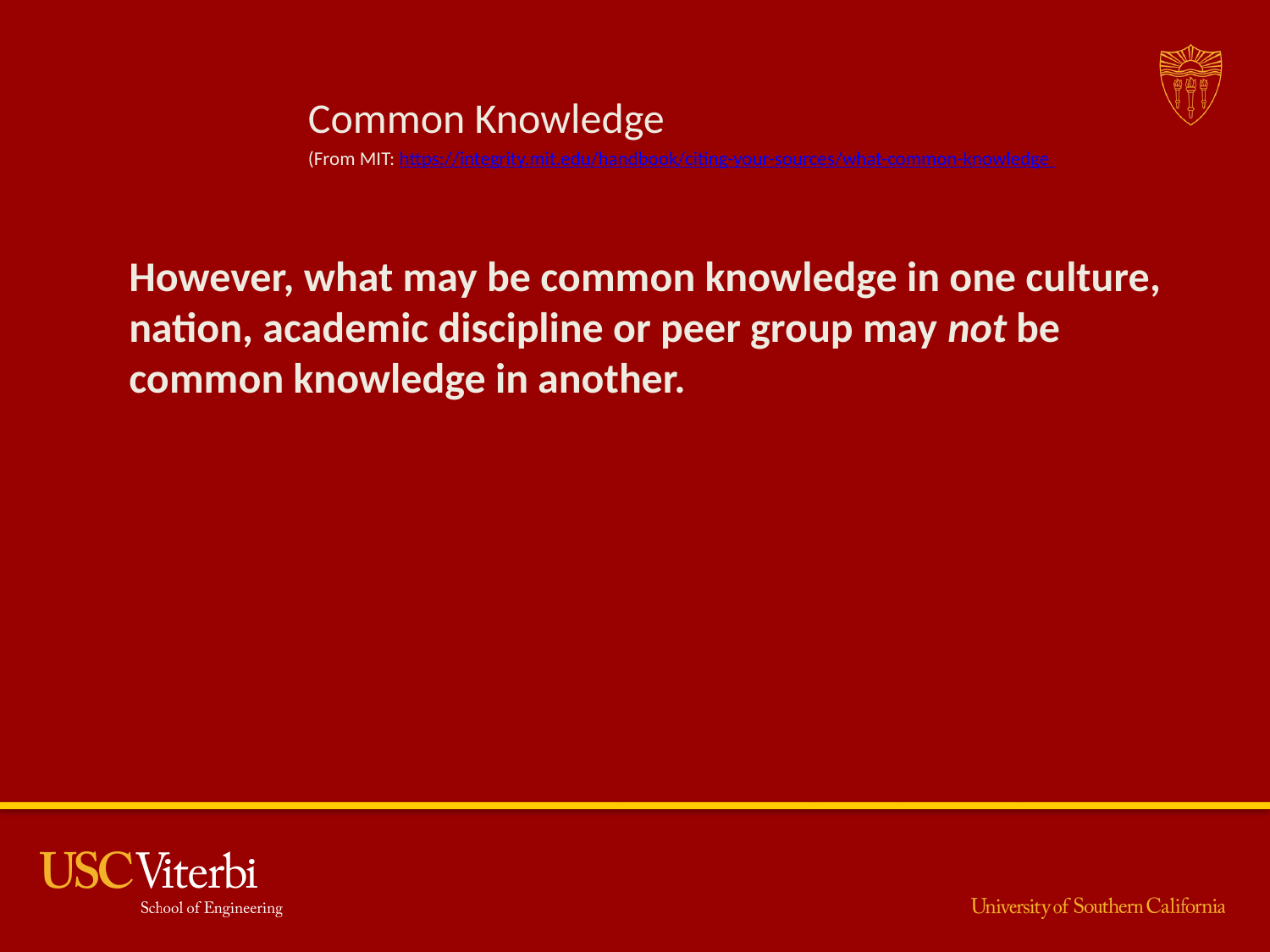

Common Knowledge
(From MIT: https://integrity.mit.edu/handbook/citing-your-sources/what-common-knowledge
However, what may be common knowledge in one culture, nation, academic discipline or peer group may not be common knowledge in another.

Source: Harris, Robert A. 2001. The Plagiarism Handbook. Los Angeles, CA: Pyrczak Publishing.